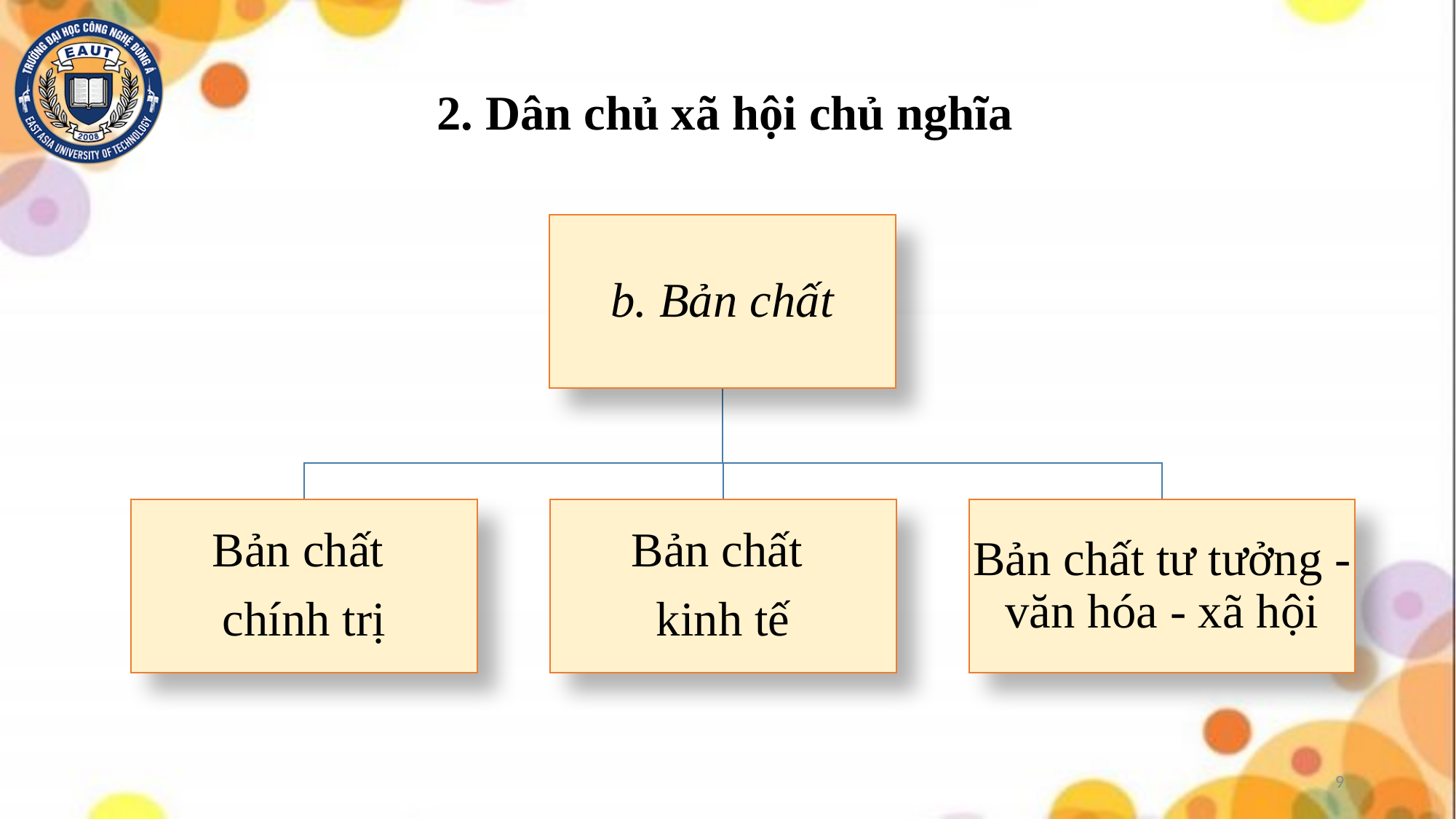

# 2. Dân chủ xã hội chủ nghĩa
b. Bản chất
Bản chất
chính trị
Bản chất
kinh tế
Bản chất tư tưởng - văn hóa - xã hội
9